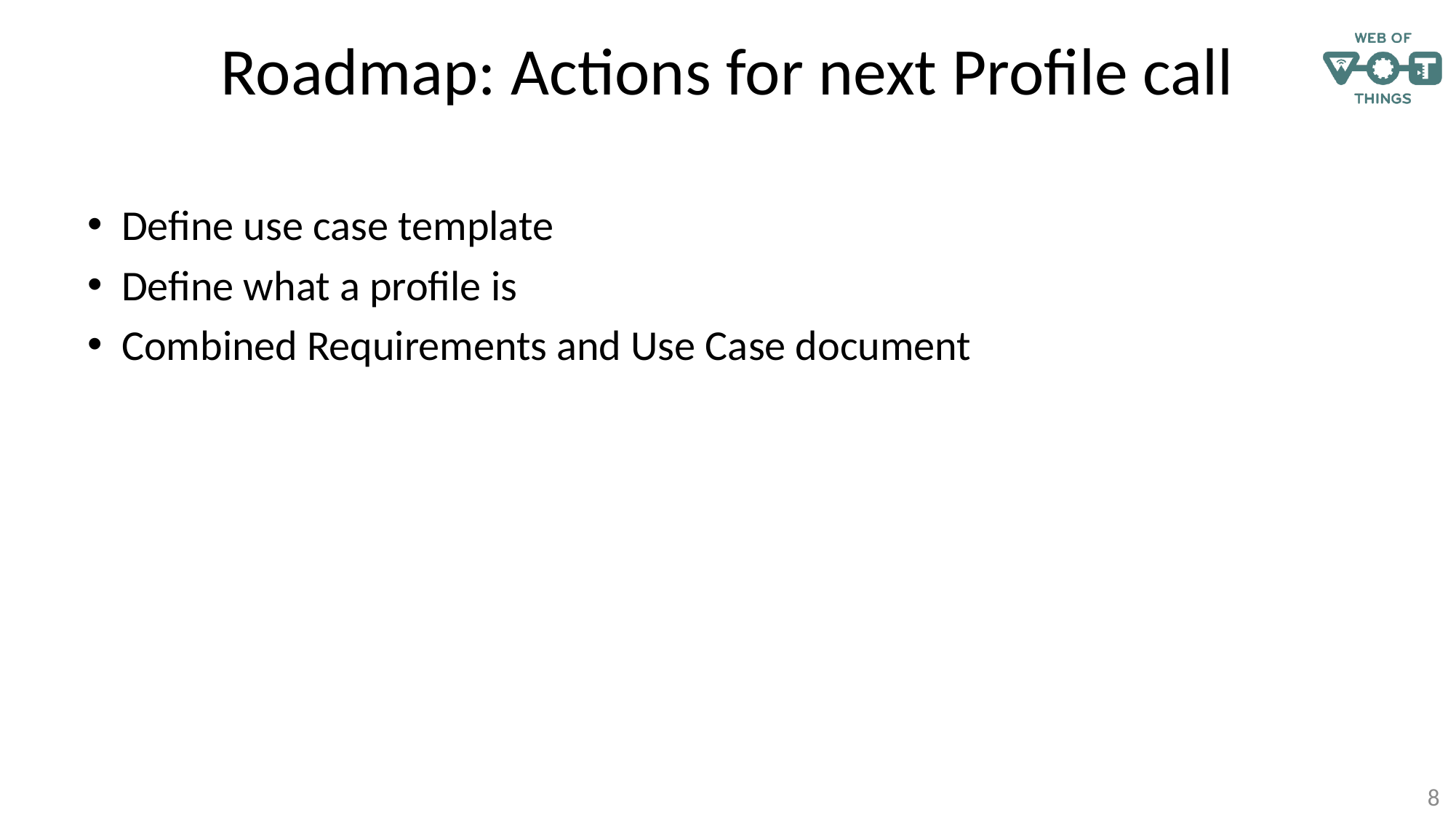

# Roadmap: Actions for next Profile call
Define use case template
Define what a profile is
Combined Requirements and Use Case document
8